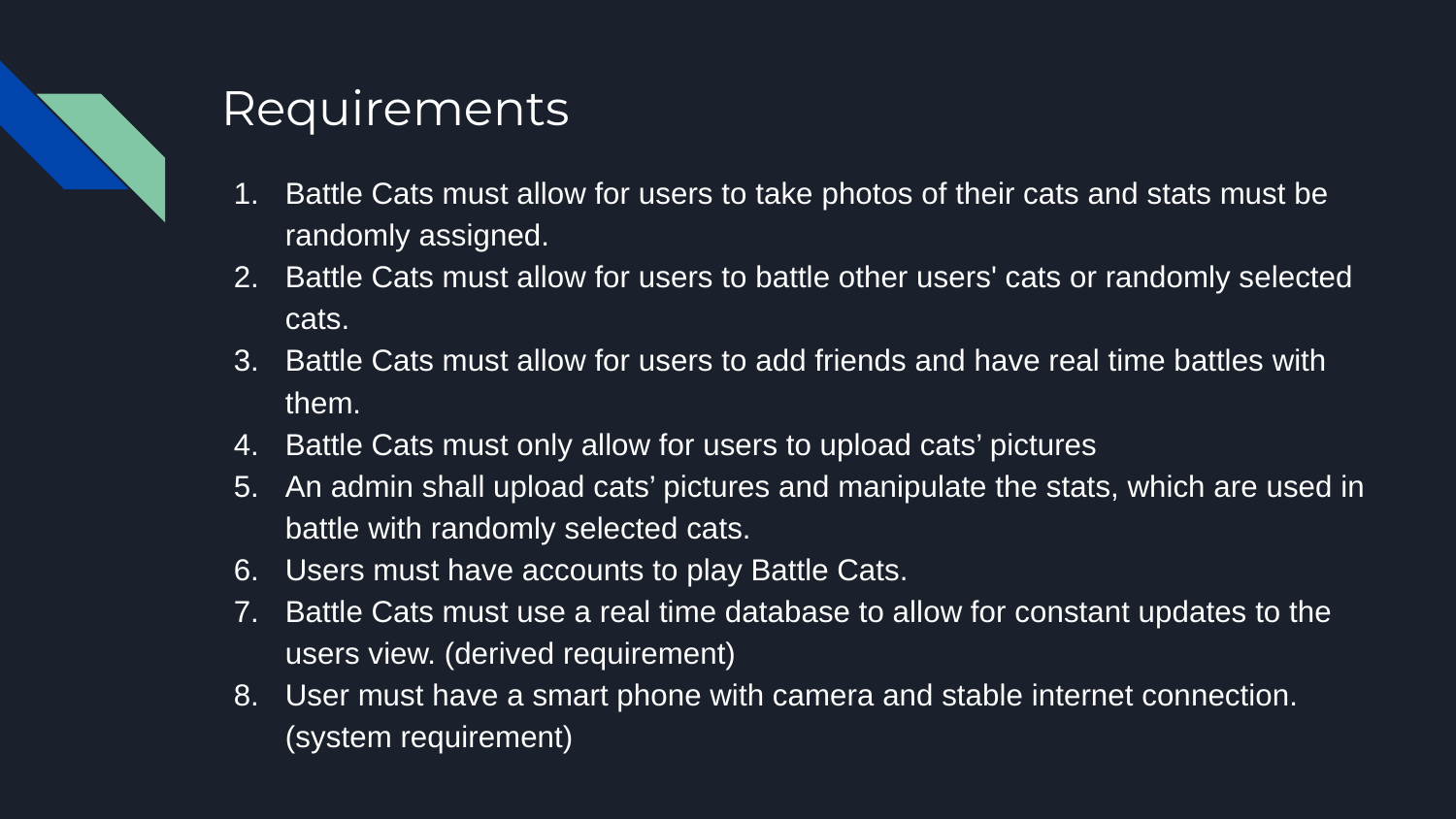

# Requirements
Battle Cats must allow for users to take photos of their cats and stats must be randomly assigned.
Battle Cats must allow for users to battle other users' cats or randomly selected cats.
Battle Cats must allow for users to add friends and have real time battles with them.
Battle Cats must only allow for users to upload cats’ pictures
An admin shall upload cats’ pictures and manipulate the stats, which are used in battle with randomly selected cats.
Users must have accounts to play Battle Cats.
Battle Cats must use a real time database to allow for constant updates to the users view. (derived requirement)
User must have a smart phone with camera and stable internet connection. (system requirement)